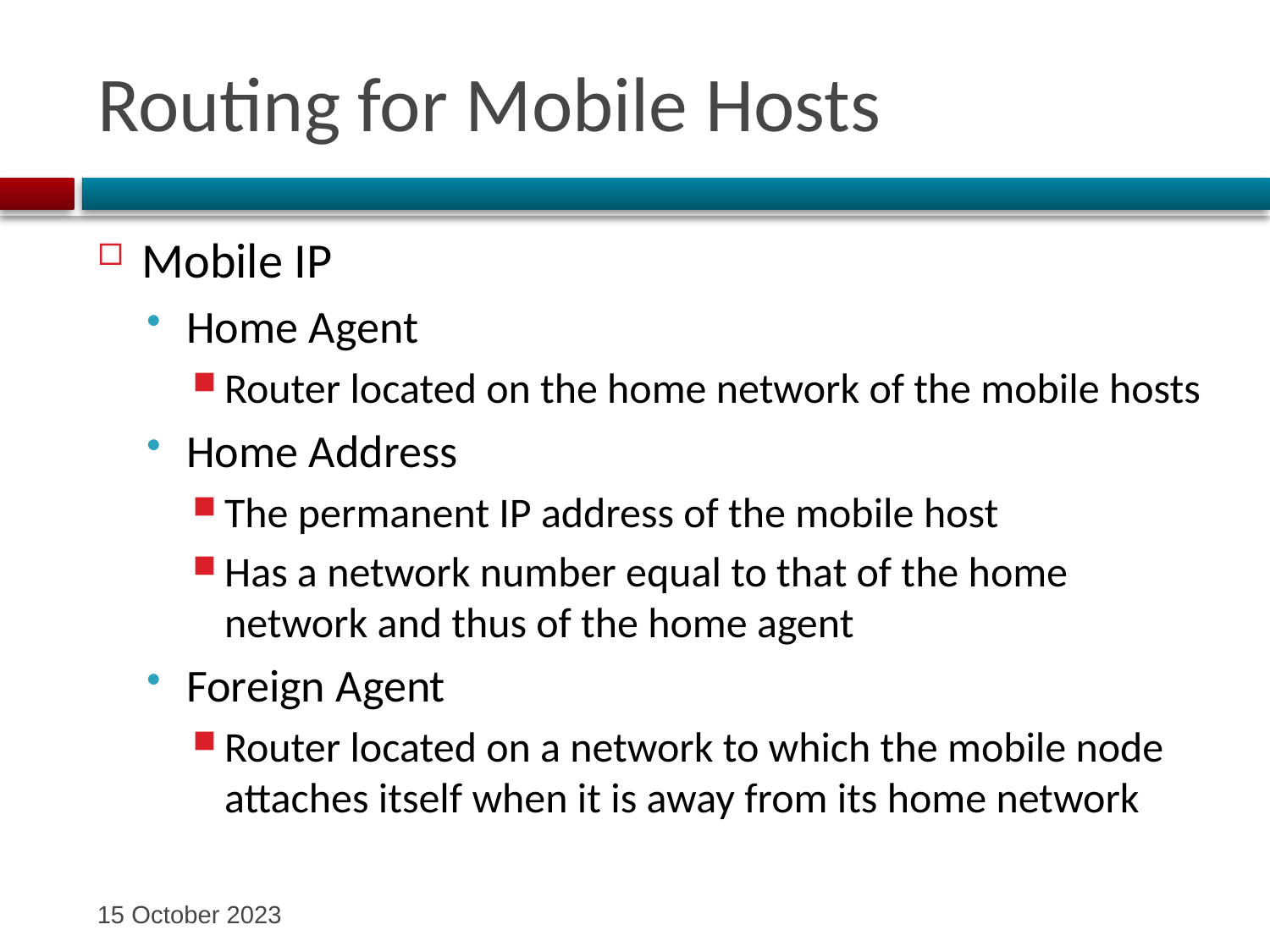

# Routing for Mobile Hosts
Mobile IP
Home Agent
Router located on the home network of the mobile hosts
Home Address
The permanent IP address of the mobile host
Has a network number equal to that of the home network and thus of the home agent
Foreign Agent
Router located on a network to which the mobile node attaches itself when it is away from its home network
15 October 2023